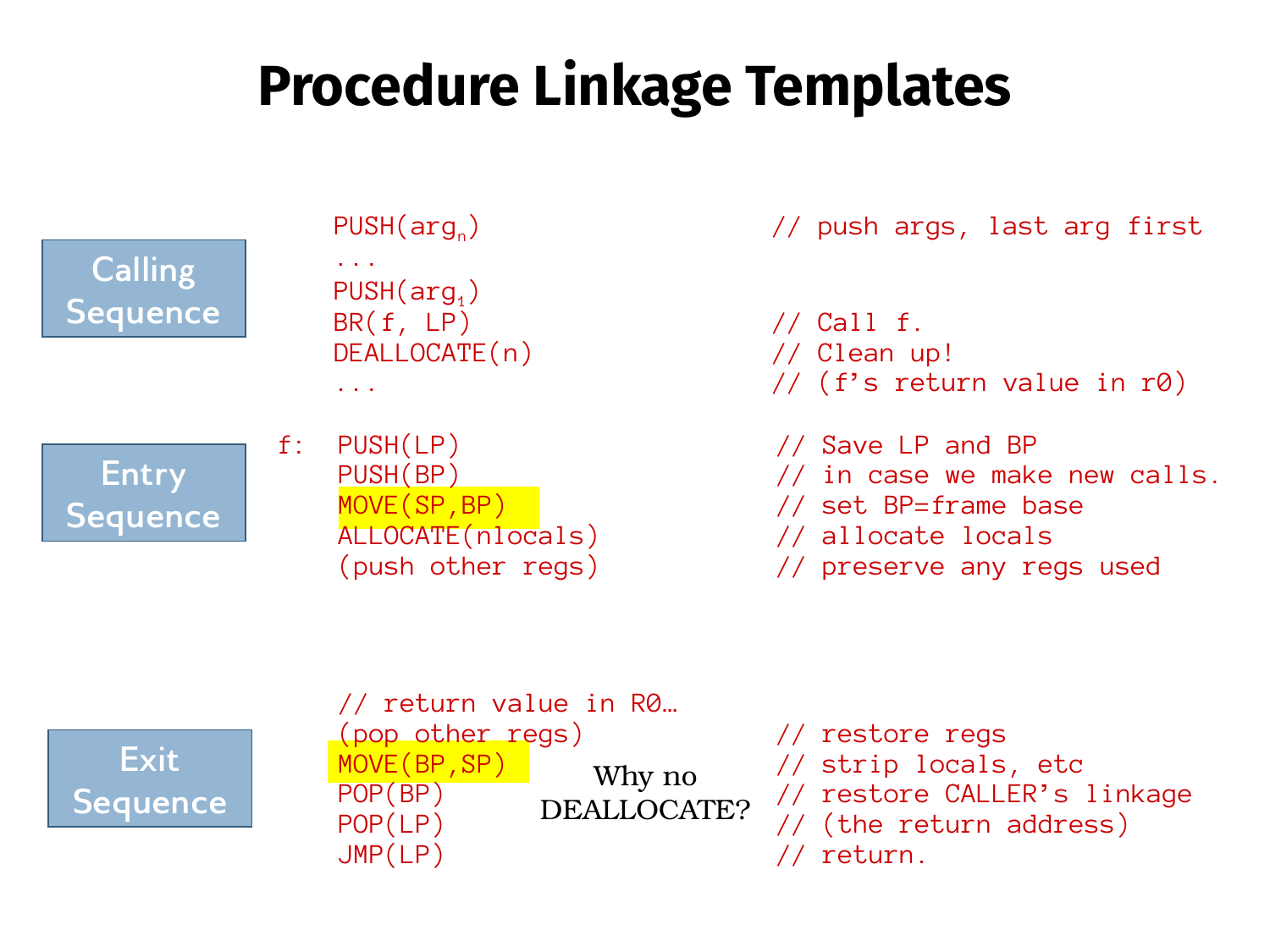

# Procedure Linkage Templates
    PUSH(argn)	// push args, last arg first
    ...
    PUSH(arg1)
    BR(f, LP)	// Call f.
    DEALLOCATE(n)	// Clean up!
    ...	// (f’s return value in r0)
Calling Sequence
f:  PUSH(LP)	// Save LP and BP
    PUSH(BP)	// in case we make new calls.
    MOVE(SP,BP)	// set BP=frame base
    ALLOCATE(nlocals)	// allocate locals
    (push other regs)	// preserve any regs used
Entry Sequence

    // return value in R0…
    (pop other regs)	// restore regs
    MOVE(BP,SP)	// strip locals, etc
    POP(BP)	// restore CALLER’s linkage
    POP(LP)	// (the return address)
    JMP(LP)	// return.
Exit
Sequence
Why no DEALLOCATE?